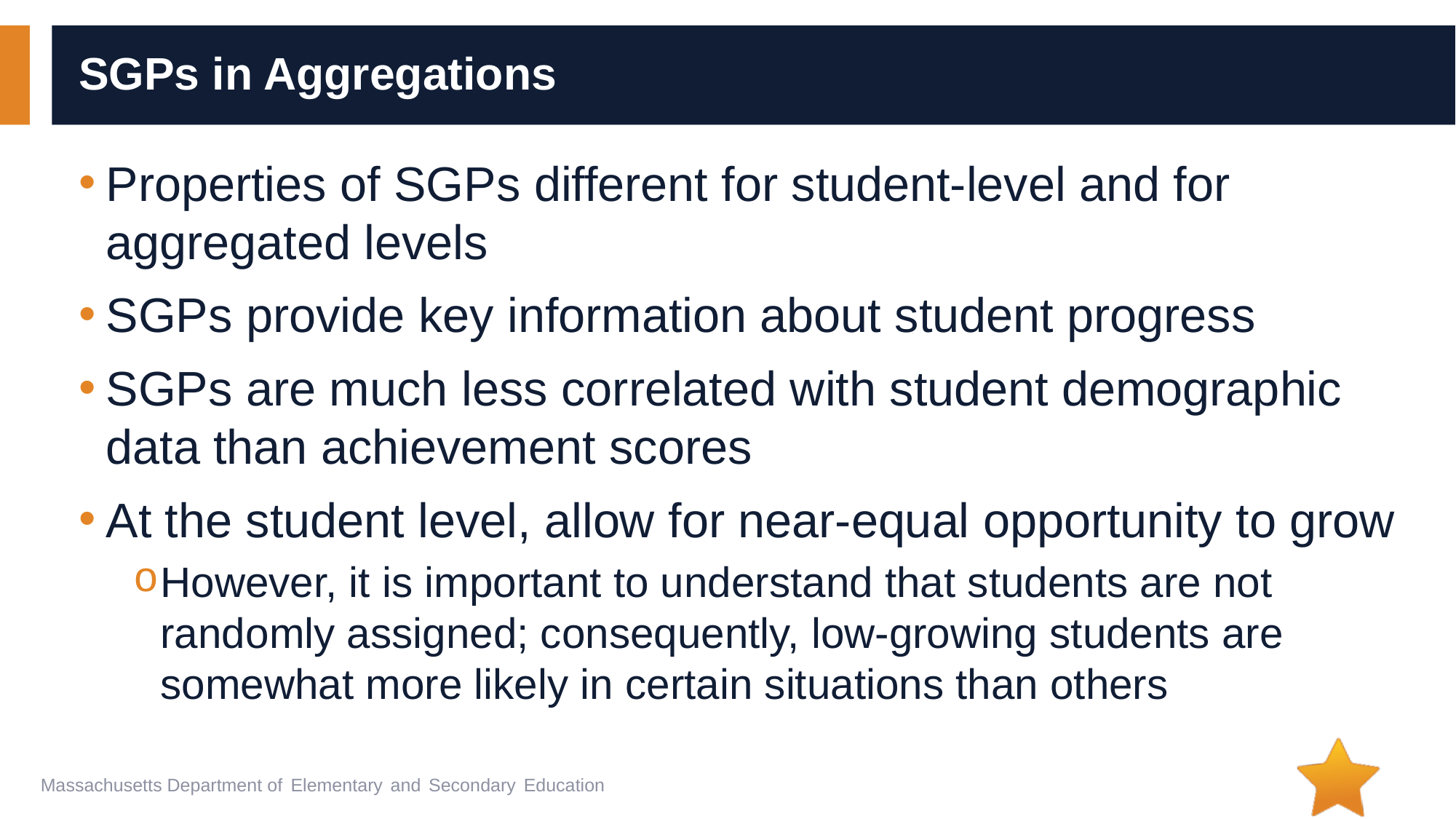

# SGPs in Aggregations
Properties of SGPs different for student-level and for aggregated levels
SGPs provide key information about student progress
SGPs are much less correlated with student demographic data than achievement scores
At the student level, allow for near-equal opportunity to grow
However, it is important to understand that students are not randomly assigned; consequently, low-growing students are somewhat more likely in certain situations than others